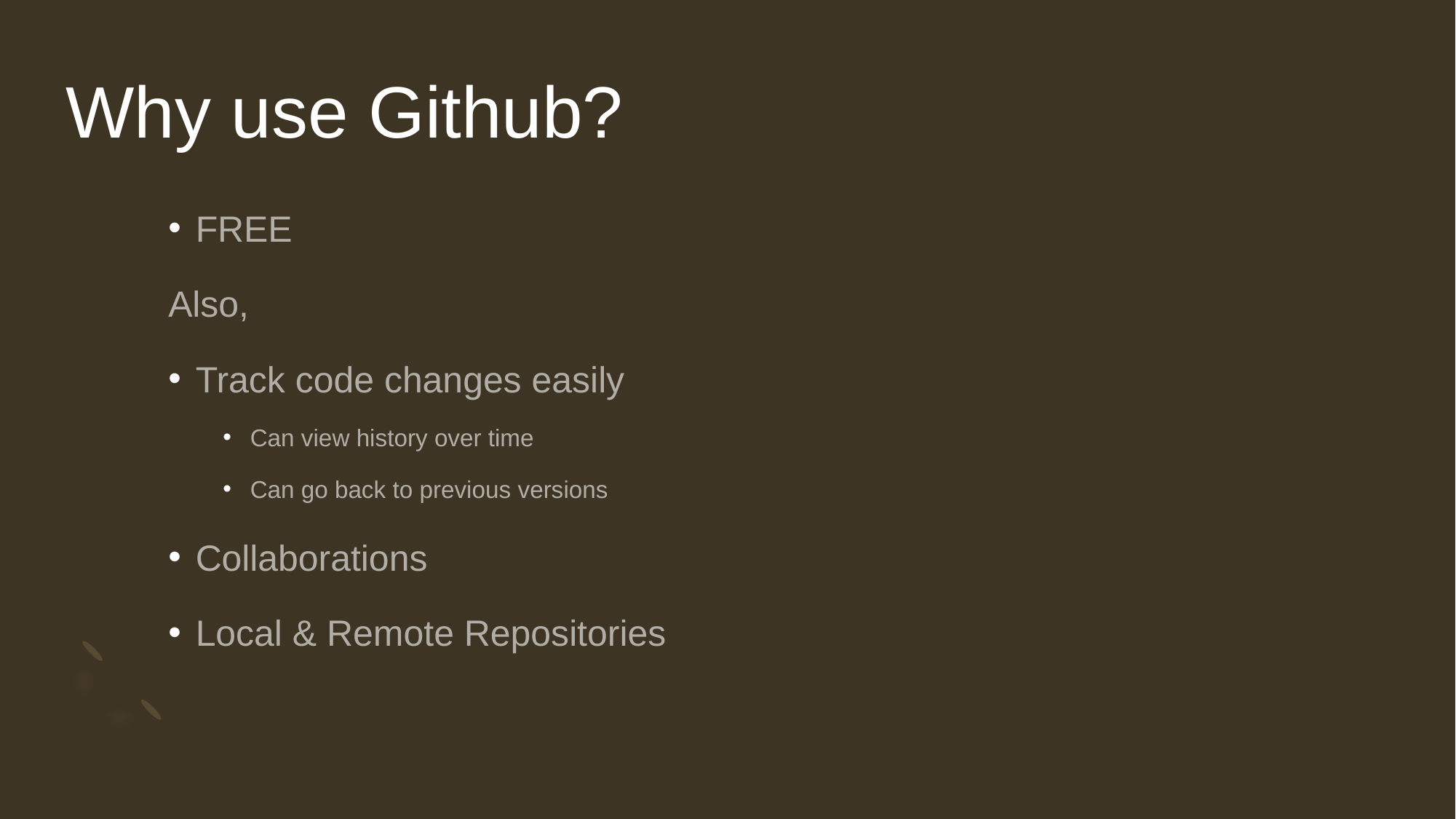

# Why use Github?
FREE
Also,
Track code changes easily
Can view history over time
Can go back to previous versions
Collaborations
Local & Remote Repositories